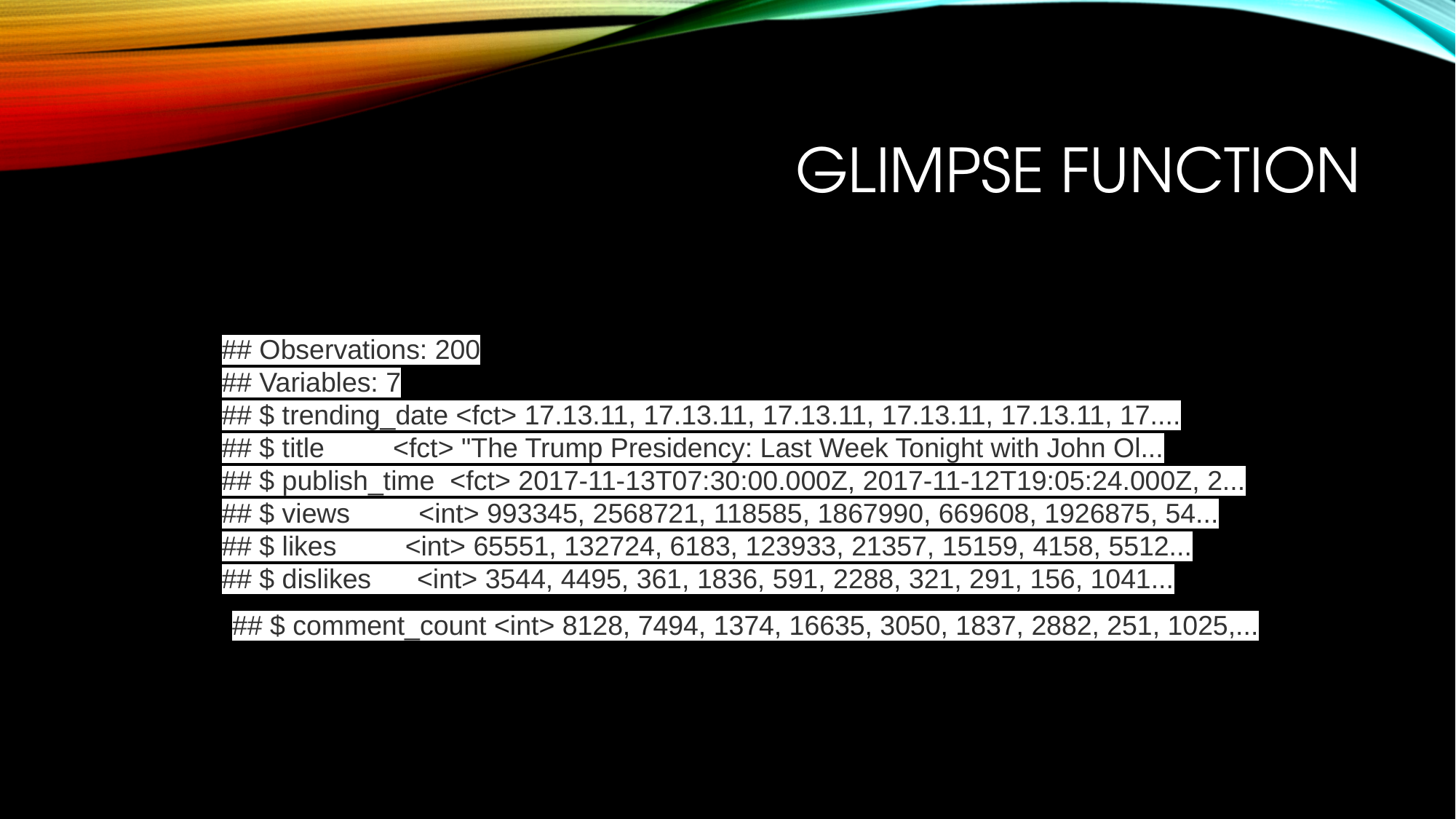

# GLIMPSE FUNCTION

## Observations: 200
## Variables: 7
## $ trending_date <fct> 17.13.11, 17.13.11, 17.13.11, 17.13.11, 17.13.11, 17....
## $ title         <fct> "The Trump Presidency: Last Week Tonight with John Ol...
## $ publish_time  <fct> 2017-11-13T07:30:00.000Z, 2017-11-12T19:05:24.000Z, 2...
## $ views         <int> 993345, 2568721, 118585, 1867990, 669608, 1926875, 54...
## $ likes         <int> 65551, 132724, 6183, 123933, 21357, 15159, 4158, 5512...
## $ dislikes      <int> 3544, 4495, 361, 1836, 591, 2288, 321, 291, 156, 1041...
## $ comment_count <int> 8128, 7494, 1374, 16635, 3050, 1837, 2882, 251, 1025,...